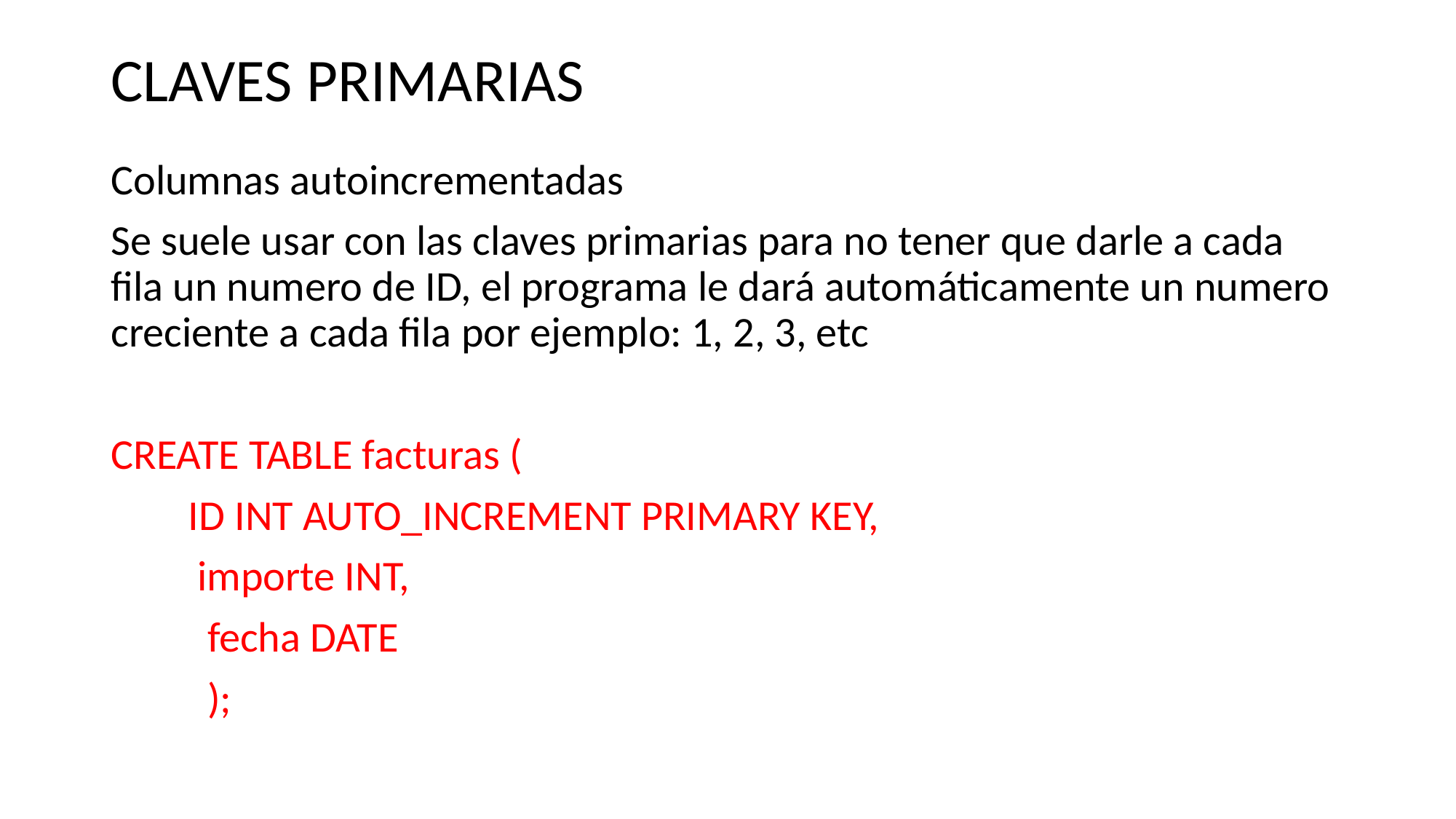

# CLAVES PRIMARIAS
Columnas autoincrementadas
Se suele usar con las claves primarias para no tener que darle a cada fila un numero de ID, el programa le dará automáticamente un numero creciente a cada fila por ejemplo: 1, 2, 3, etc

CREATE TABLE facturas (
        ID INT AUTO_INCREMENT PRIMARY KEY,
         importe INT,
          fecha DATE
          );